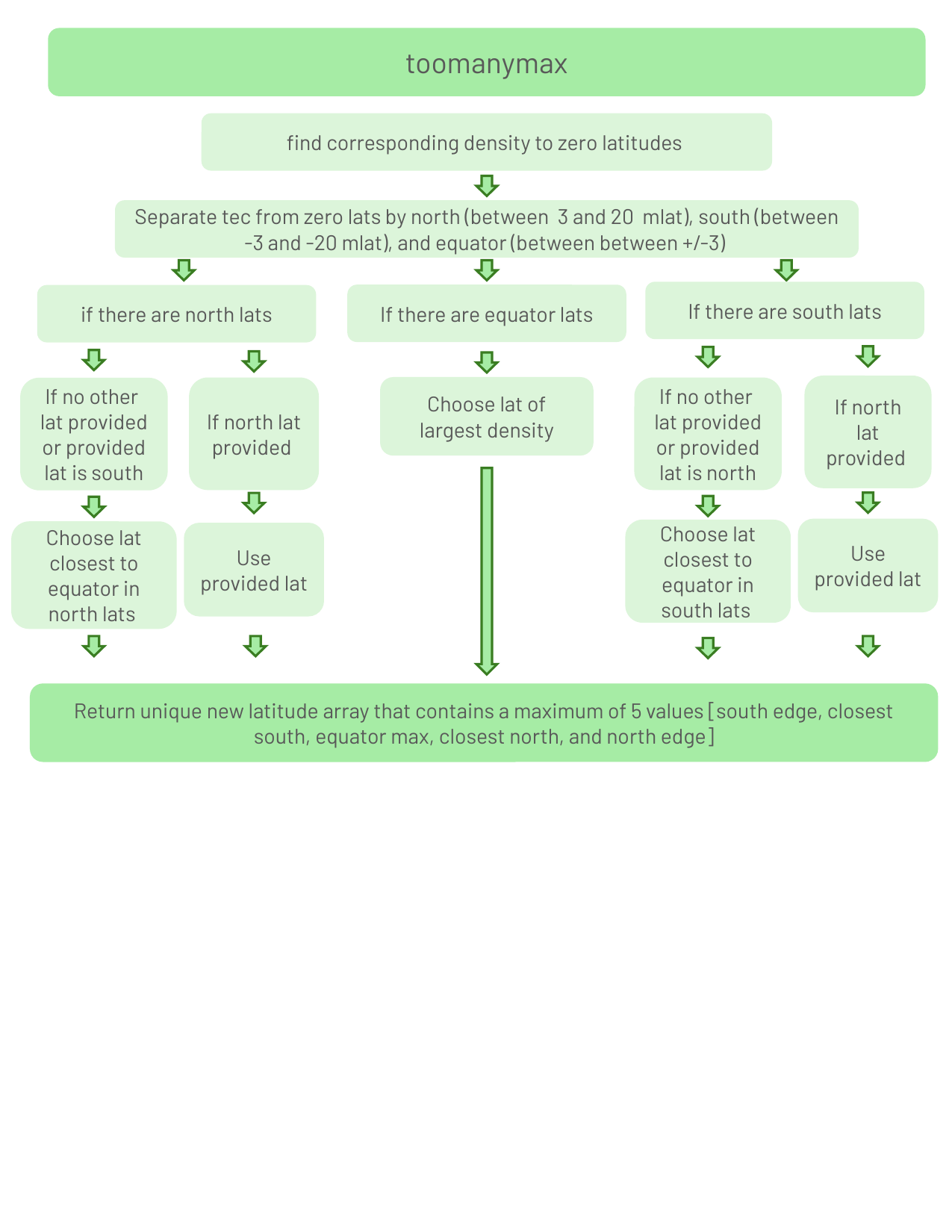

toomanymax
find corresponding density to zero latitudes

Separate tec from zero lats by north (between  3 and 20  mlat), south (between -3 and -20 mlat), and equator (between between +/-3)

If there are south lats
If there are equator lats
if there are north lats

If north lat provided
Choose lat of largest density
If north lat provided
If no other  lat provided or provided lat is north
If no other  lat provided or provided lat is south

Use provided lat
Choose lat closest to equator in south lats
Choose lat closest to equator in north lats
Use provided lat

Return unique new latitude array that contains a maximum of 5 values [south edge, closest south, equator max, closest north, and north edge]